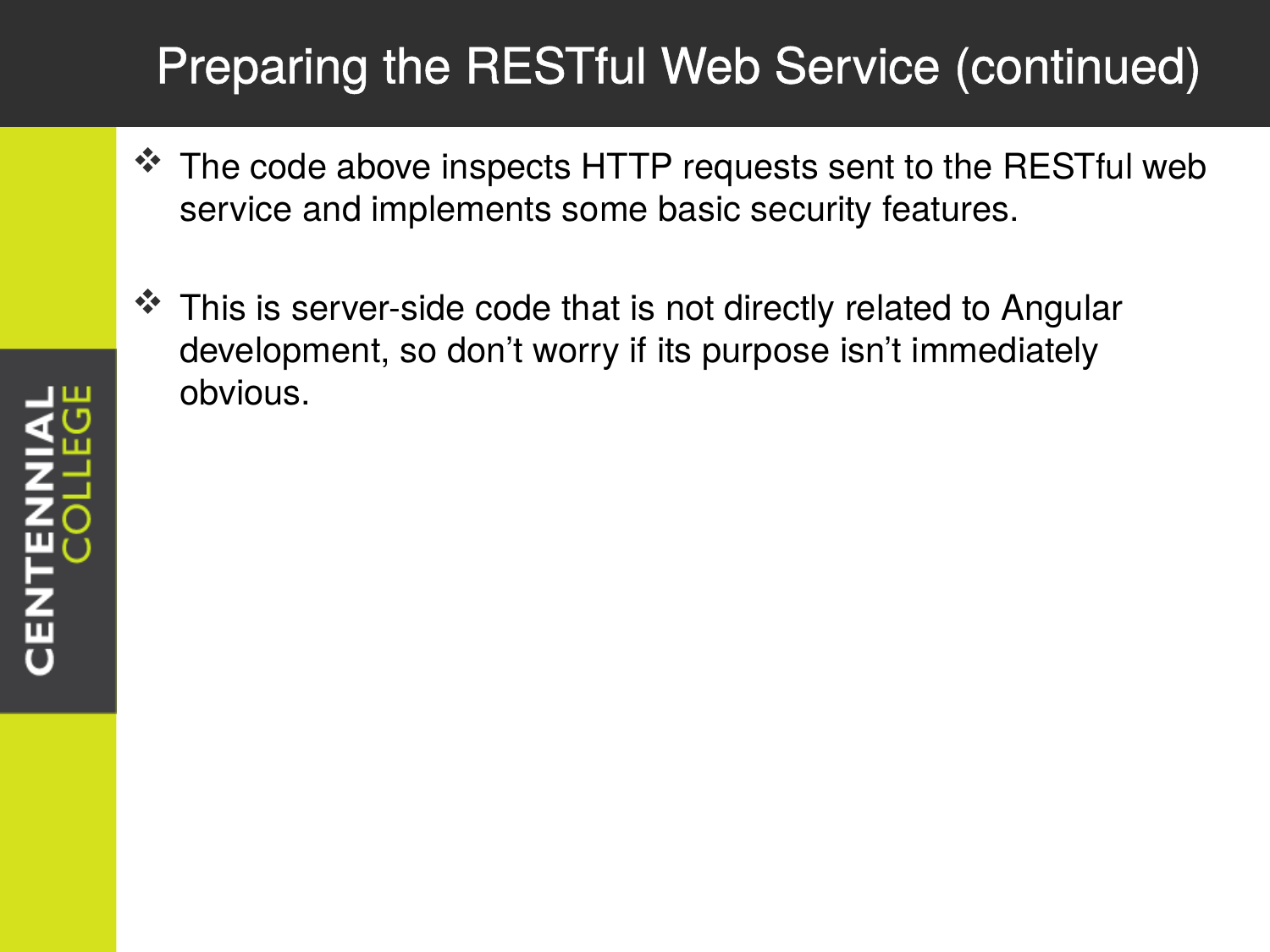

# Preparing the RESTful Web Service (continued)
The code above inspects HTTP requests sent to the RESTful web service and implements some basic security features.

This is server-side code that is not directly related to Angular development, so don’t worry if its purpose isn’t immediately obvious.